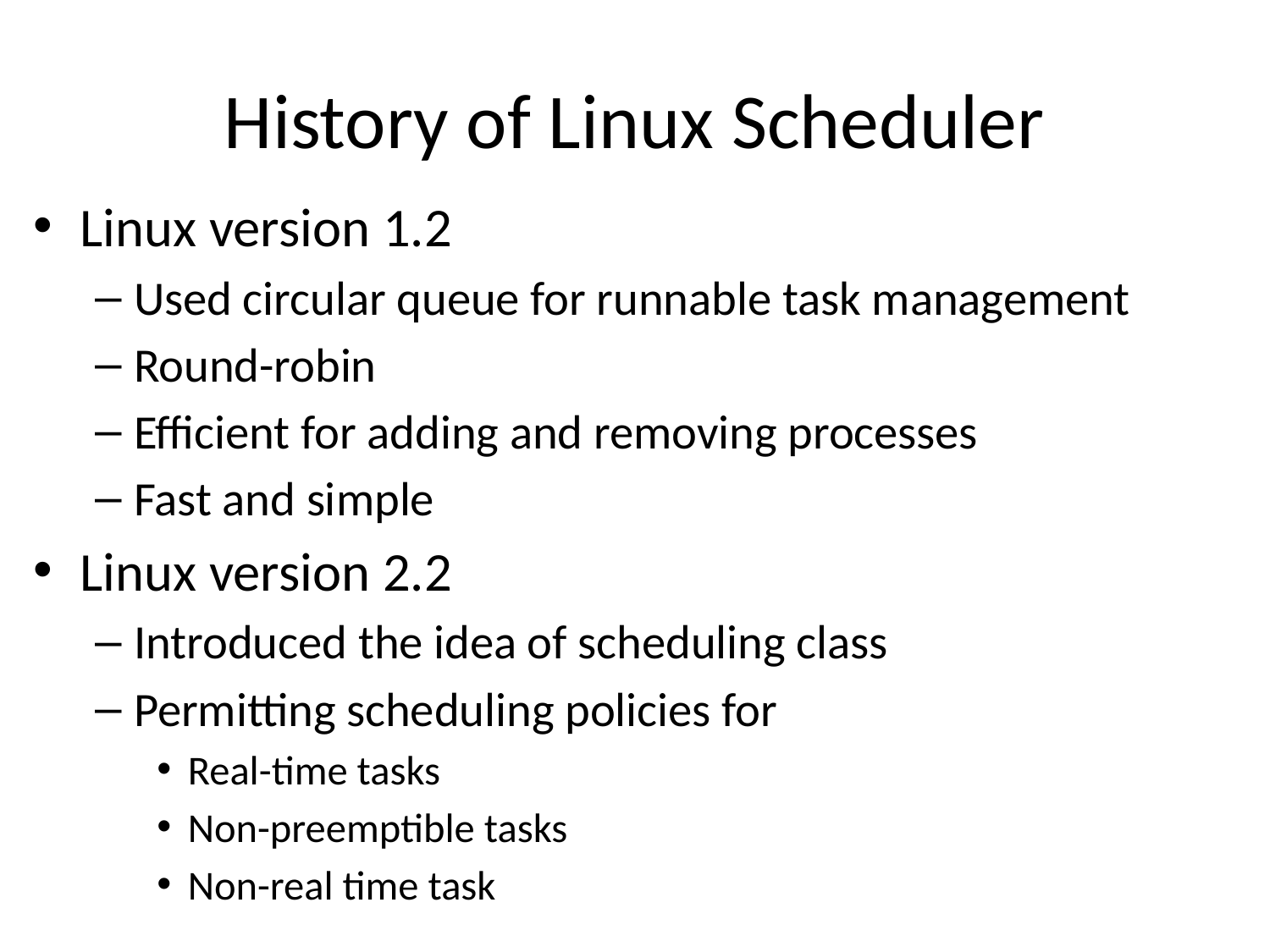

# History of Linux Scheduler
Linux version 1.2
Used circular queue for runnable task management
Round-robin
Efficient for adding and removing processes
Fast and simple
Linux version 2.2
Introduced the idea of scheduling class
Permitting scheduling policies for
Real-time tasks
Non-preemptible tasks
Non-real time task
2